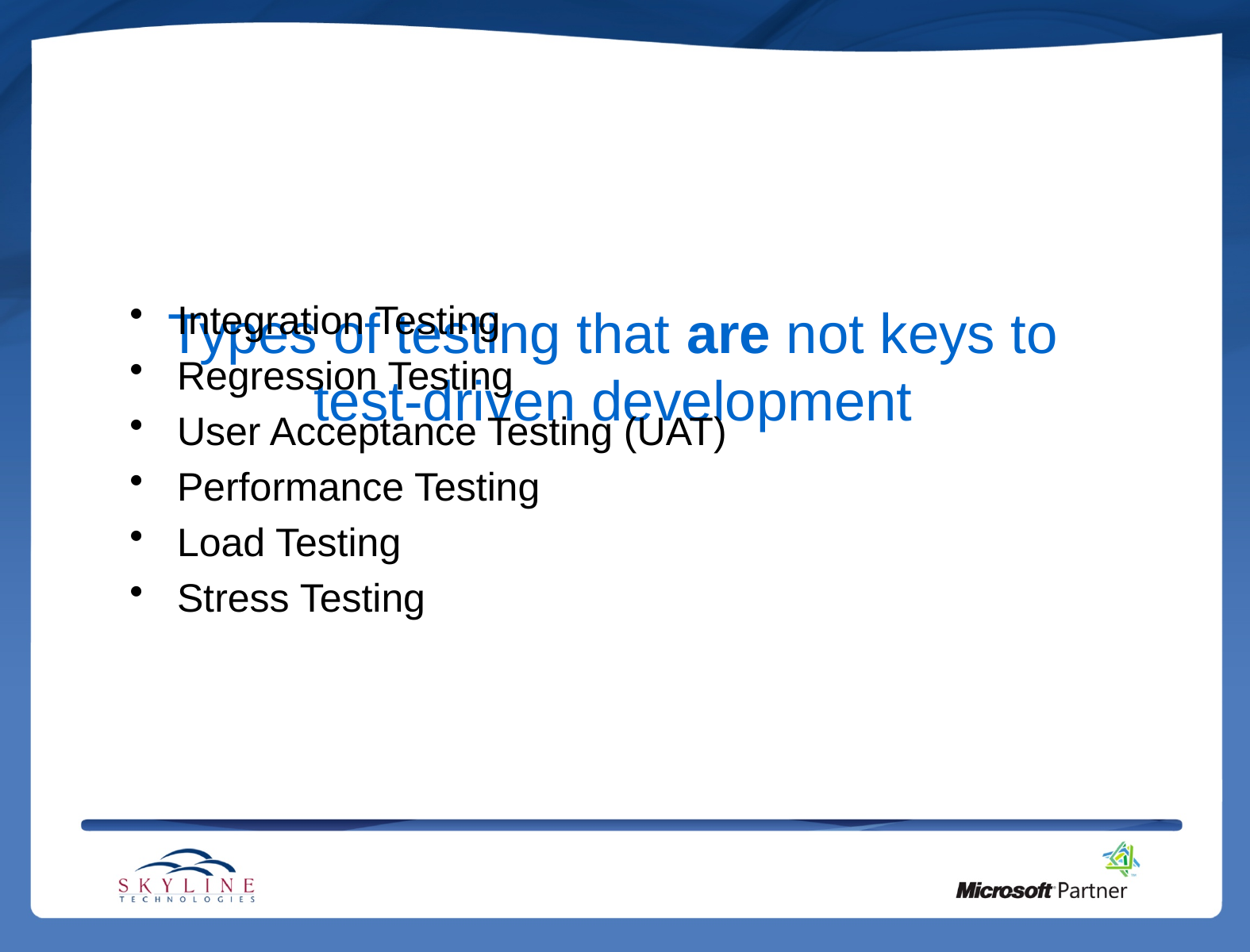

Integration Testing
Regression Testing
User Acceptance Testing (UAT)
Performance Testing
Load Testing
Stress Testing

# Types of testing that are not keys to test-driven development